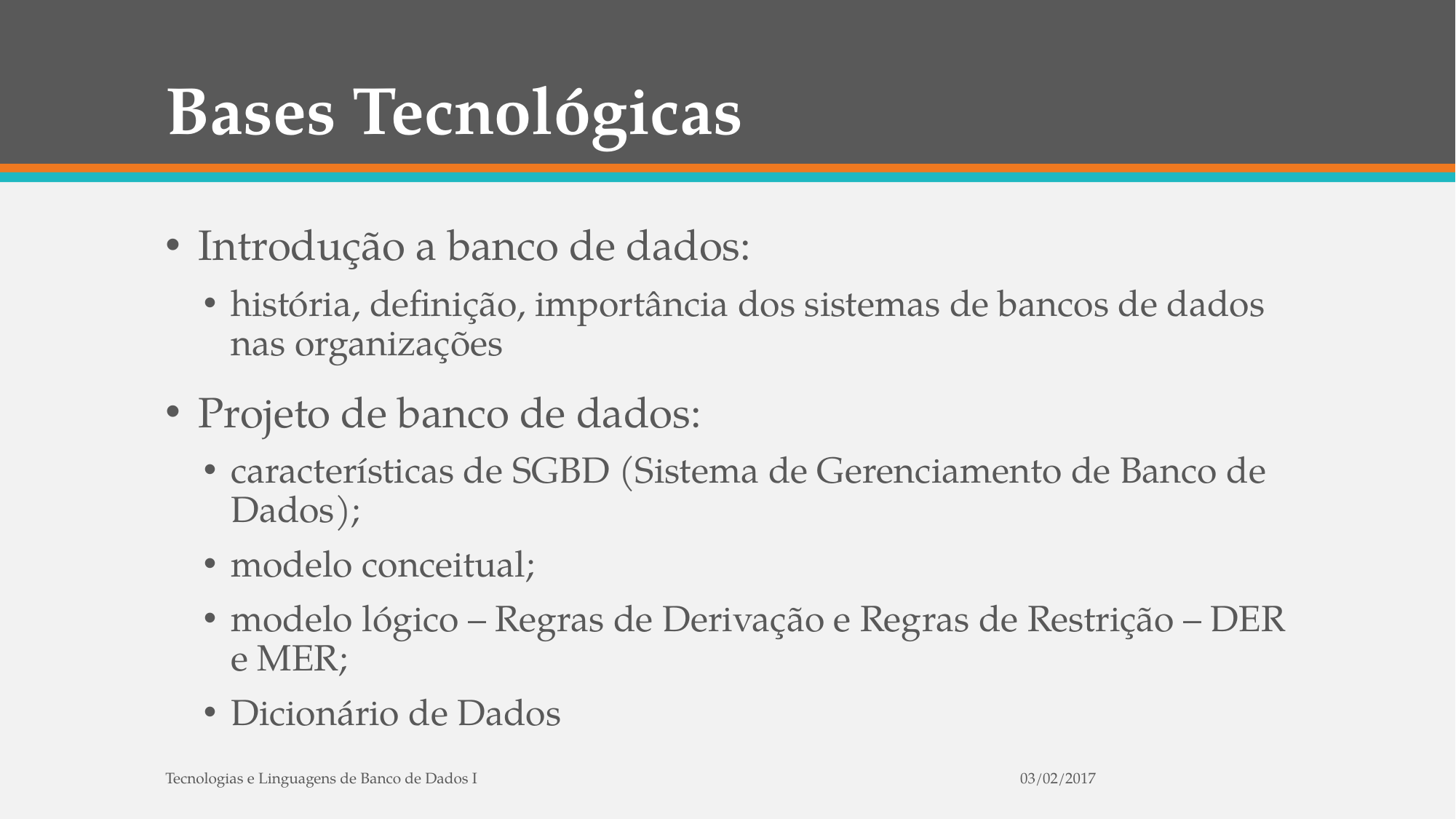

# Bases Tecnológicas
Introdução a banco de dados:
história, definição, importância dos sistemas de bancos de dados nas organizações
Projeto de banco de dados:
características de SGBD (Sistema de Gerenciamento de Banco de Dados);
modelo conceitual;
modelo lógico – Regras de Derivação e Regras de Restrição – DER e MER;
Dicionário de Dados
Tecnologias e Linguagens de Banco de Dados I
03/02/2017